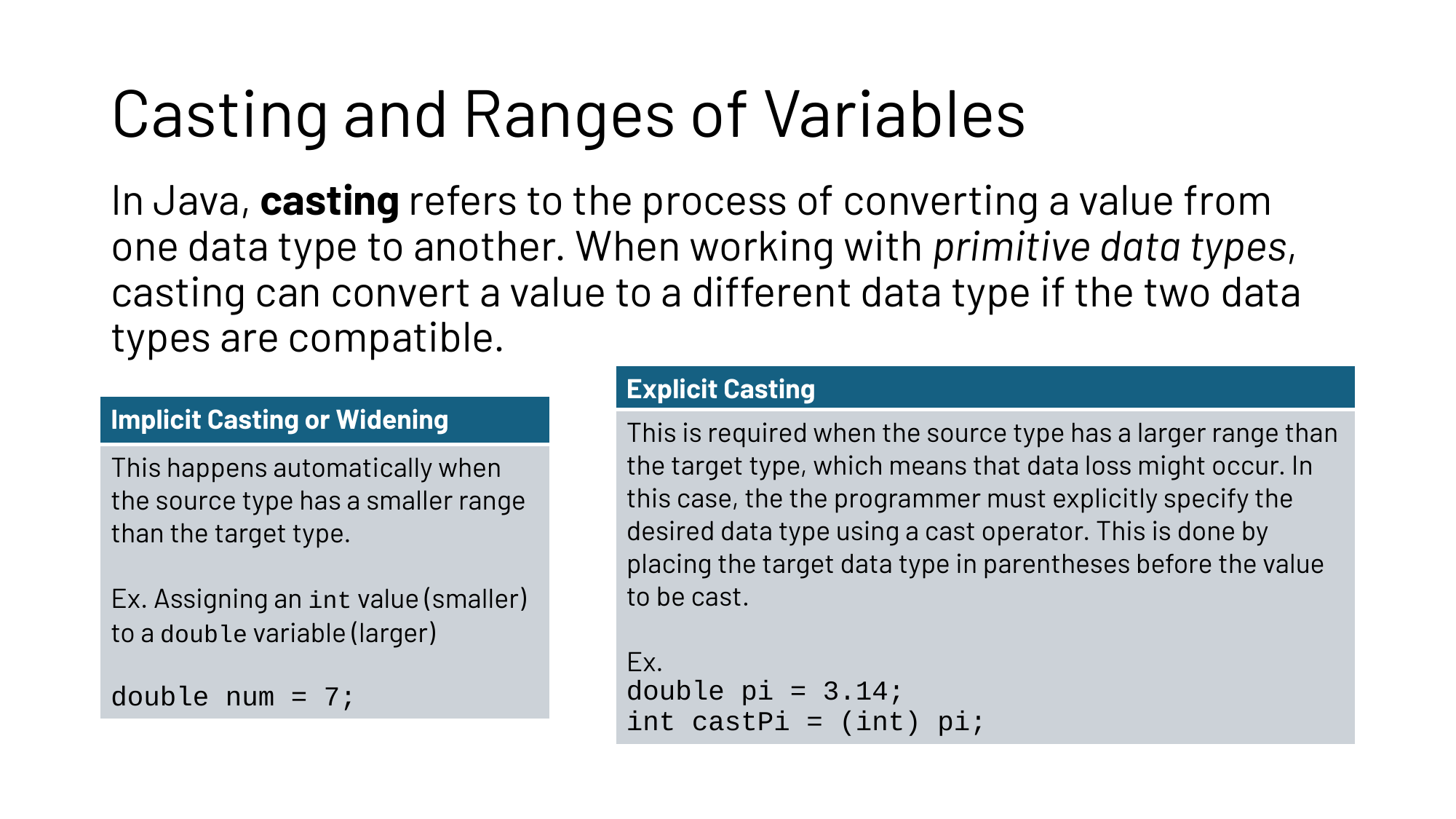

# Casting and Ranges of Variables
In Java, casting refers to the process of converting a value from one data type to another. When working with primitive data types, casting can convert a value to a different data type if the two data types are compatible.
| Explicit Casting |
| --- |
| This is required when the source type has a larger range than the target type, which means that data loss might occur. In this case, the the programmer must explicitly specify the desired data type using a cast operator. This is done by placing the target data type in parentheses before the value to be cast. Ex. double pi = 3.14; int castPi = (int) pi; |
| Implicit Casting or Widening |
| --- |
| This happens automatically when the source type has a smaller range than the target type. Ex. Assigning an int value (smaller) to a double variable (larger) double num = 7; |